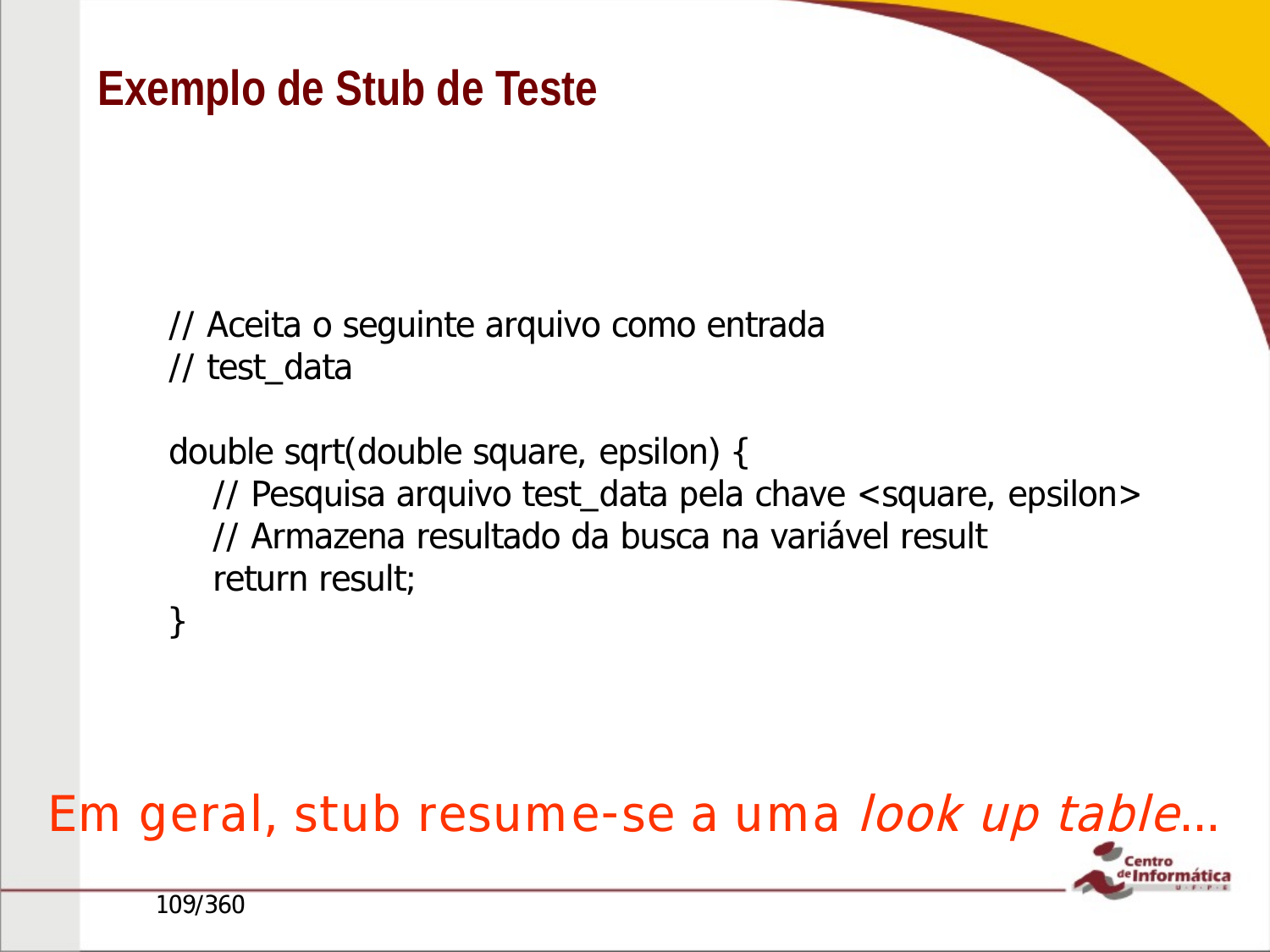

Exemplo de Stub de Teste
// Aceita o seguinte arquivo como entrada
// test_data

double sqrt(double square, epsilon) {
    // Pesquisa arquivo test_data pela chave <square, epsilon>
    // Armazena resultado da busca na variável result
    return result;
}
Em geral, stub resume-se a uma look up table…
109/360